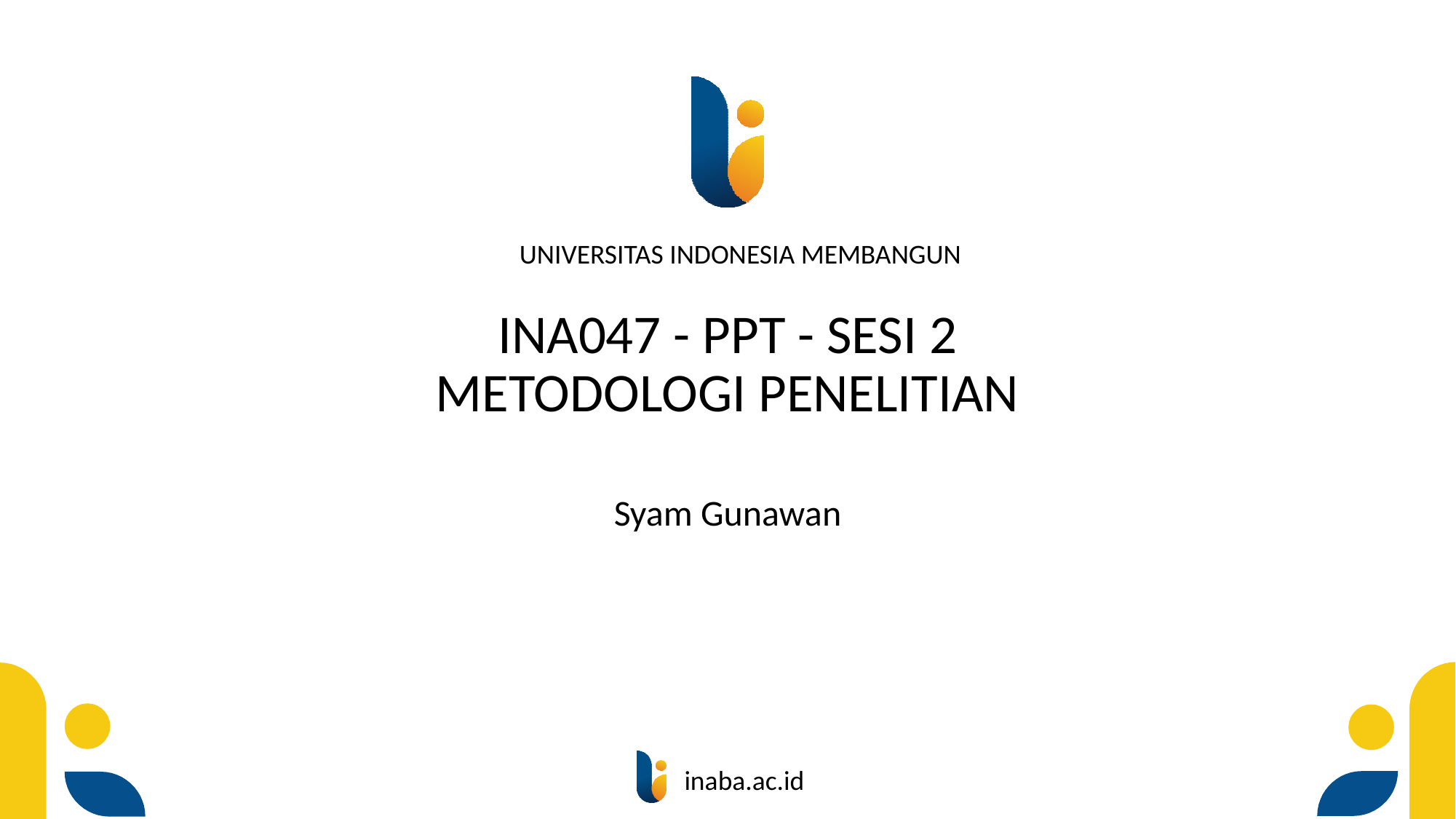

# INA047 - PPT - SESI 2 METODOLOGI PENELITIAN

Syam Gunawan